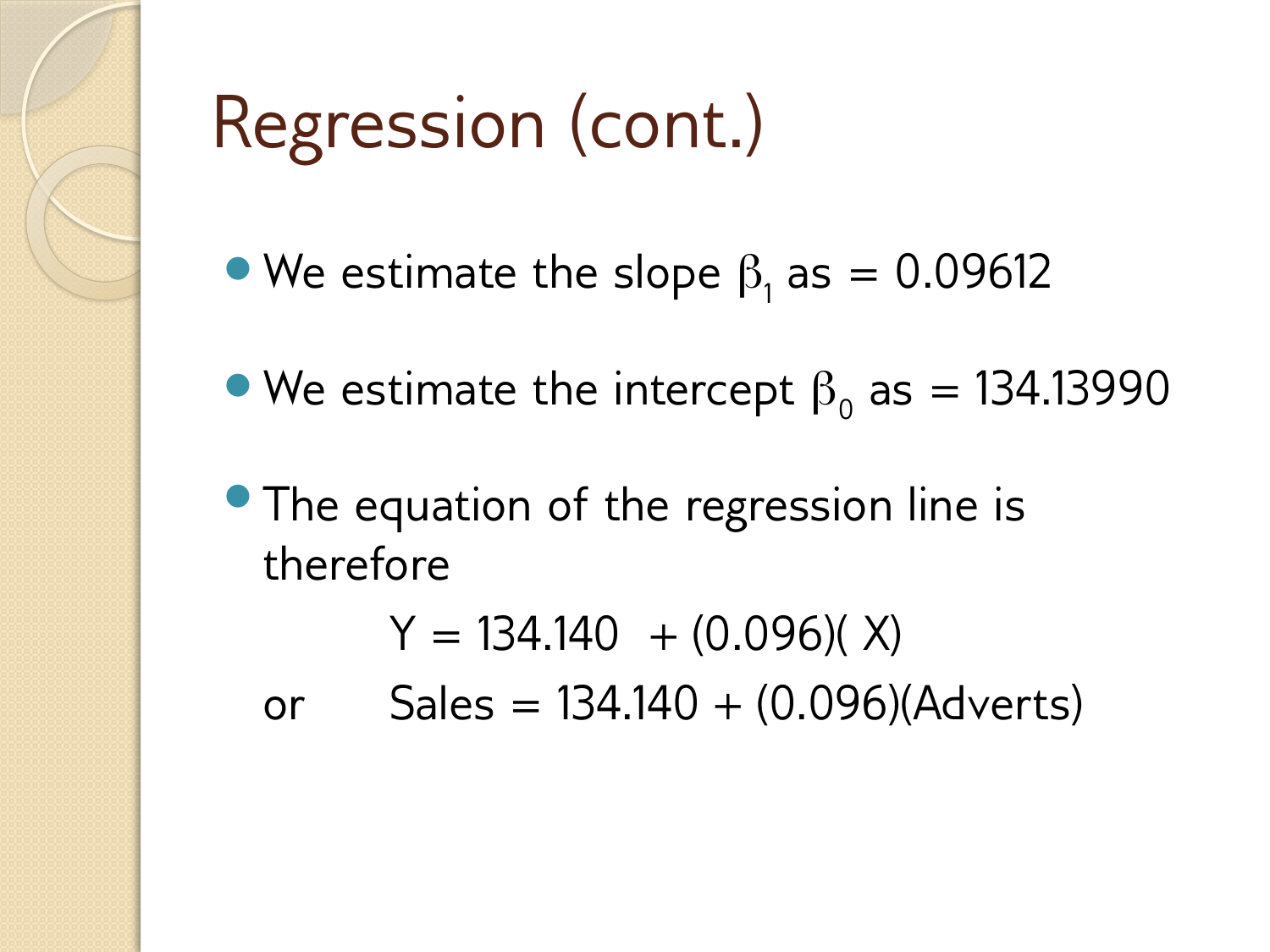

# Regression (cont.)

We estimate the slope β1 as = 0.09612

We estimate the intercept β0 as = 134.13990

The equation of the regression line is therefore
		Y = 134.140  + (0.096)( X)
	or	Sales = 134.140 + (0.096)(Adverts)